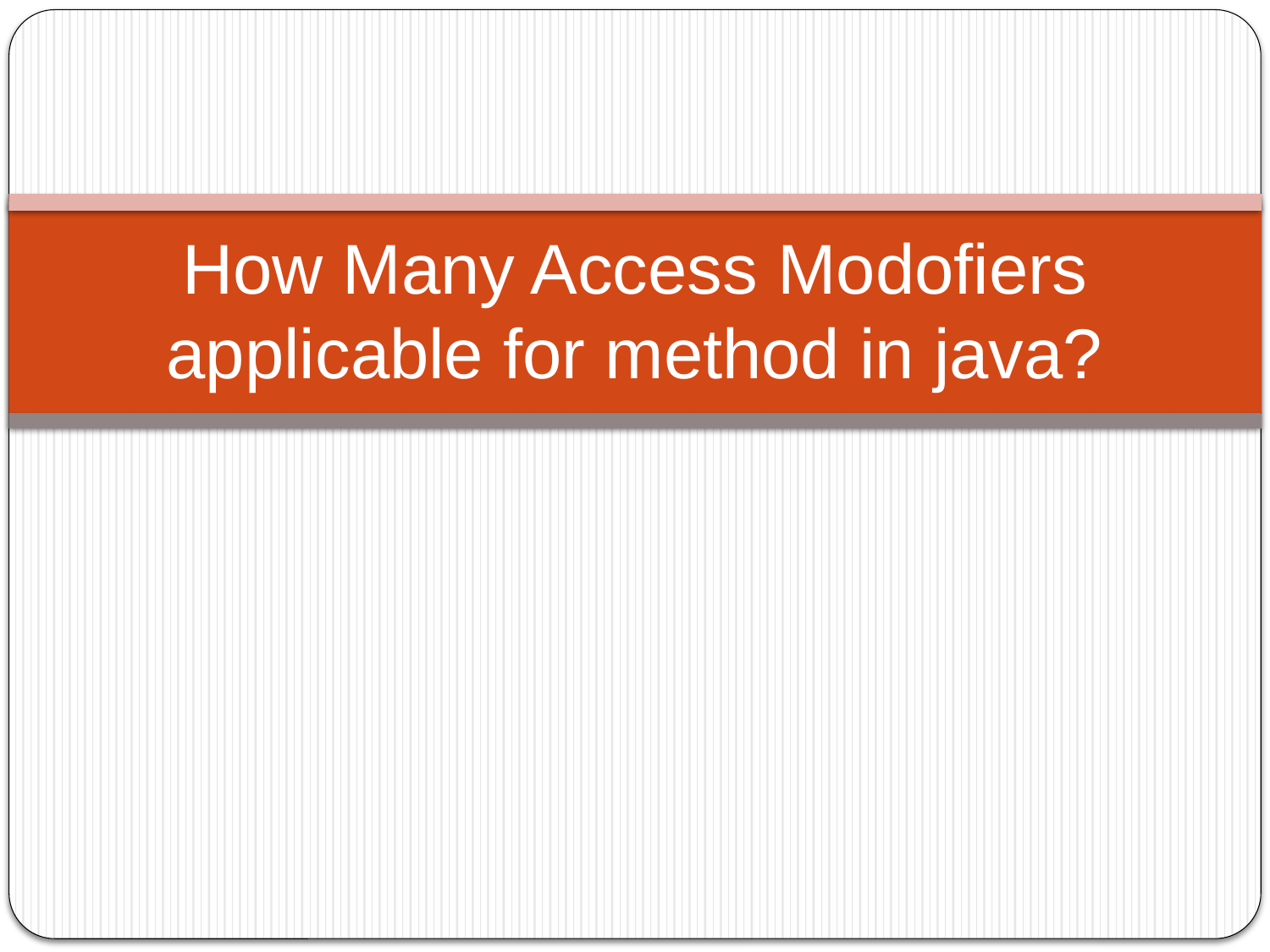

# How Many Access Modofiers applicable for method in java?